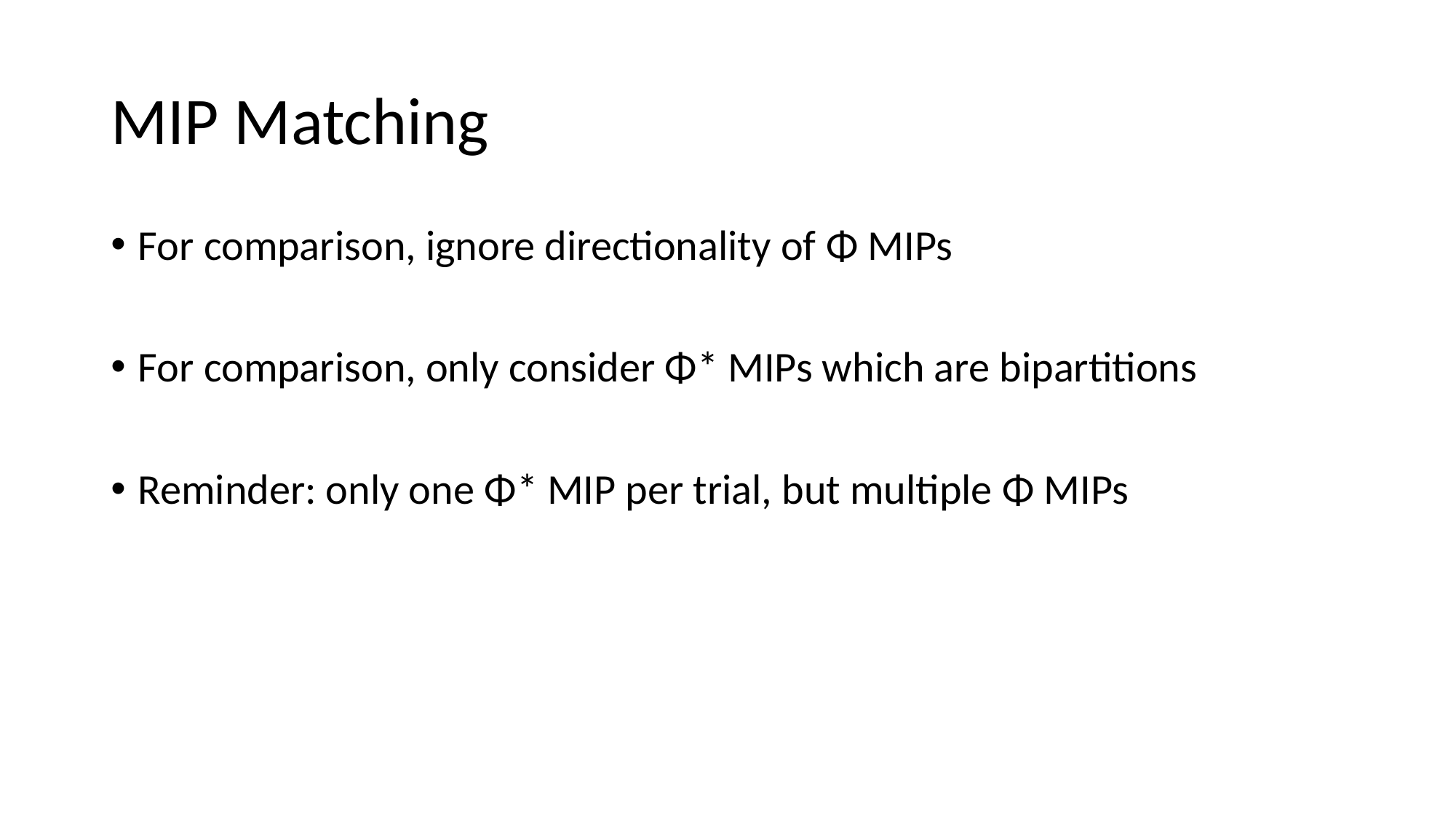

# MIP Matching
For comparison, ignore directionality of Φ MIPs

For comparison, only consider Φ* MIPs which are bipartitions

Reminder: only one Φ* MIP per trial, but multiple Φ MIPs